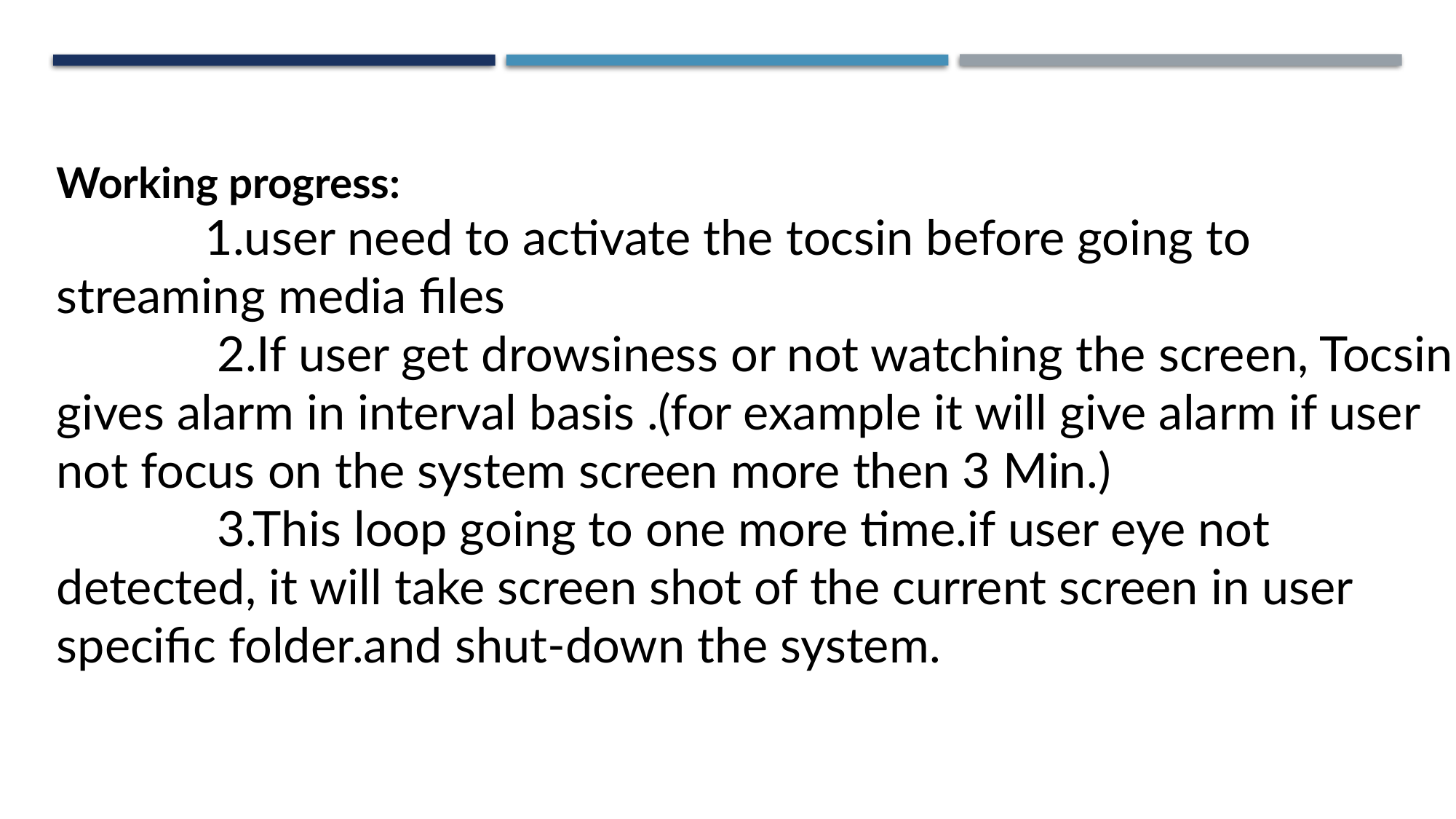

Working progress:
            1.user need to activate the tocsin before going to streaming media files
             2.If user get drowsiness or not watching the screen, Tocsin gives alarm in interval basis .(for example it will give alarm if user not focus on the system screen more then 3 Min.)
             3.This loop going to one more time.if user eye not detected, it will take screen shot of the current screen in user specific folder.and shut-down the system.